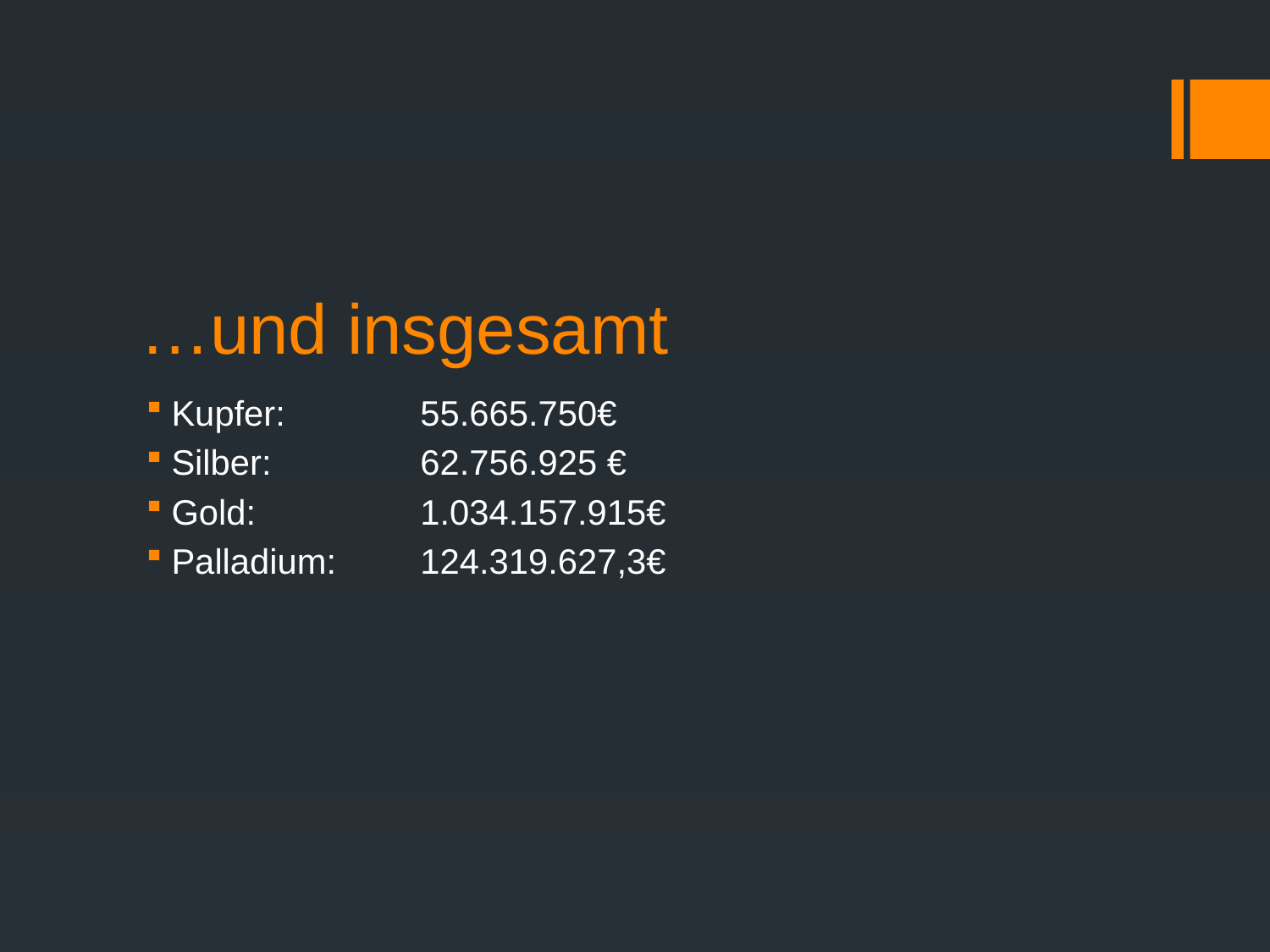

# …und insgesamt
Kupfer:	55.665.750€
Silber:	62.756.925 €
Gold:	1.034.157.915€
Palladium:	124.319.627,3€